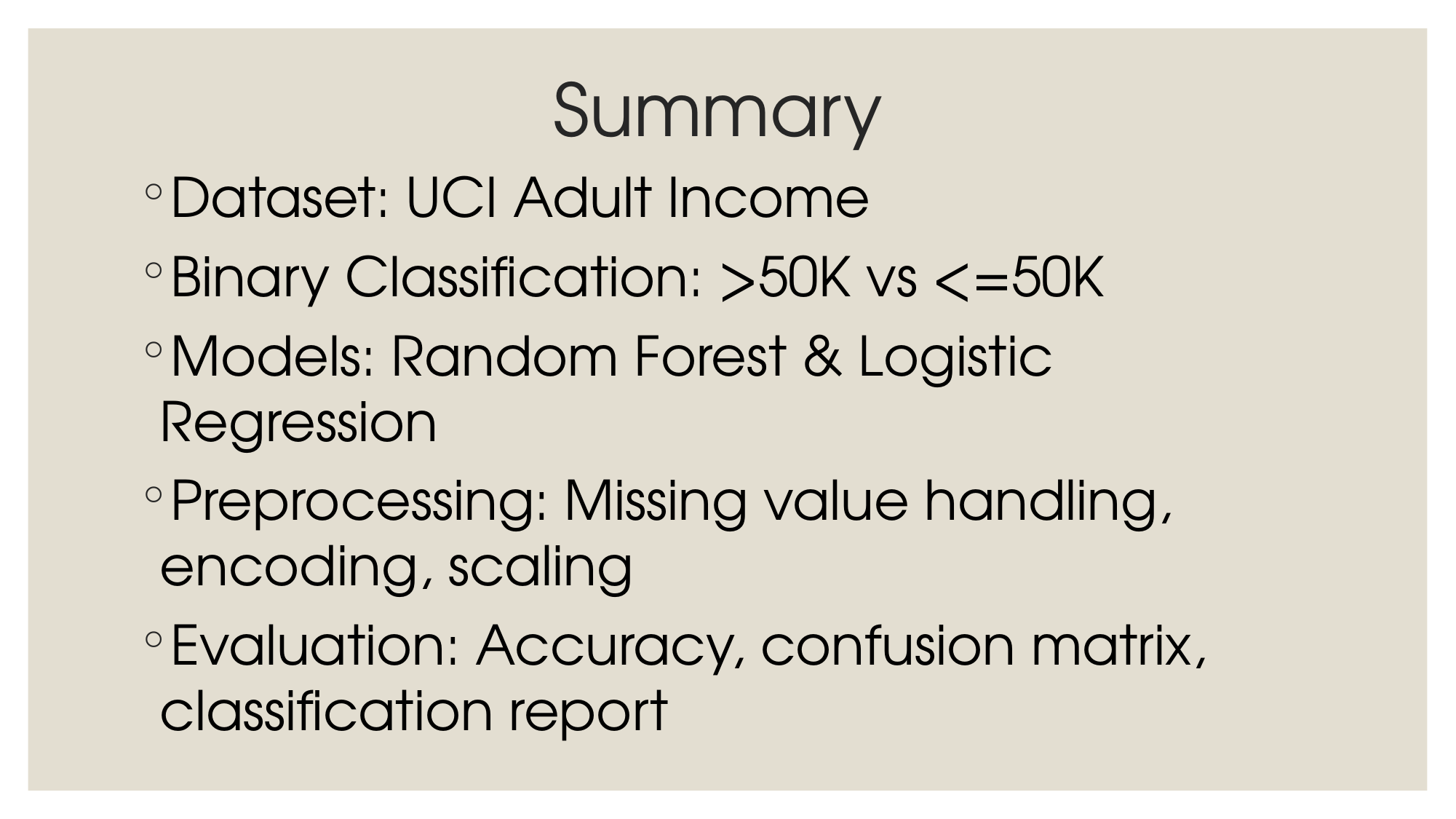

# Summary
Dataset: UCI Adult Income
Binary Classification: >50K vs <=50K
Models: Random Forest & Logistic Regression
Preprocessing: Missing value handling, encoding, scaling
Evaluation: Accuracy, confusion matrix, classification report